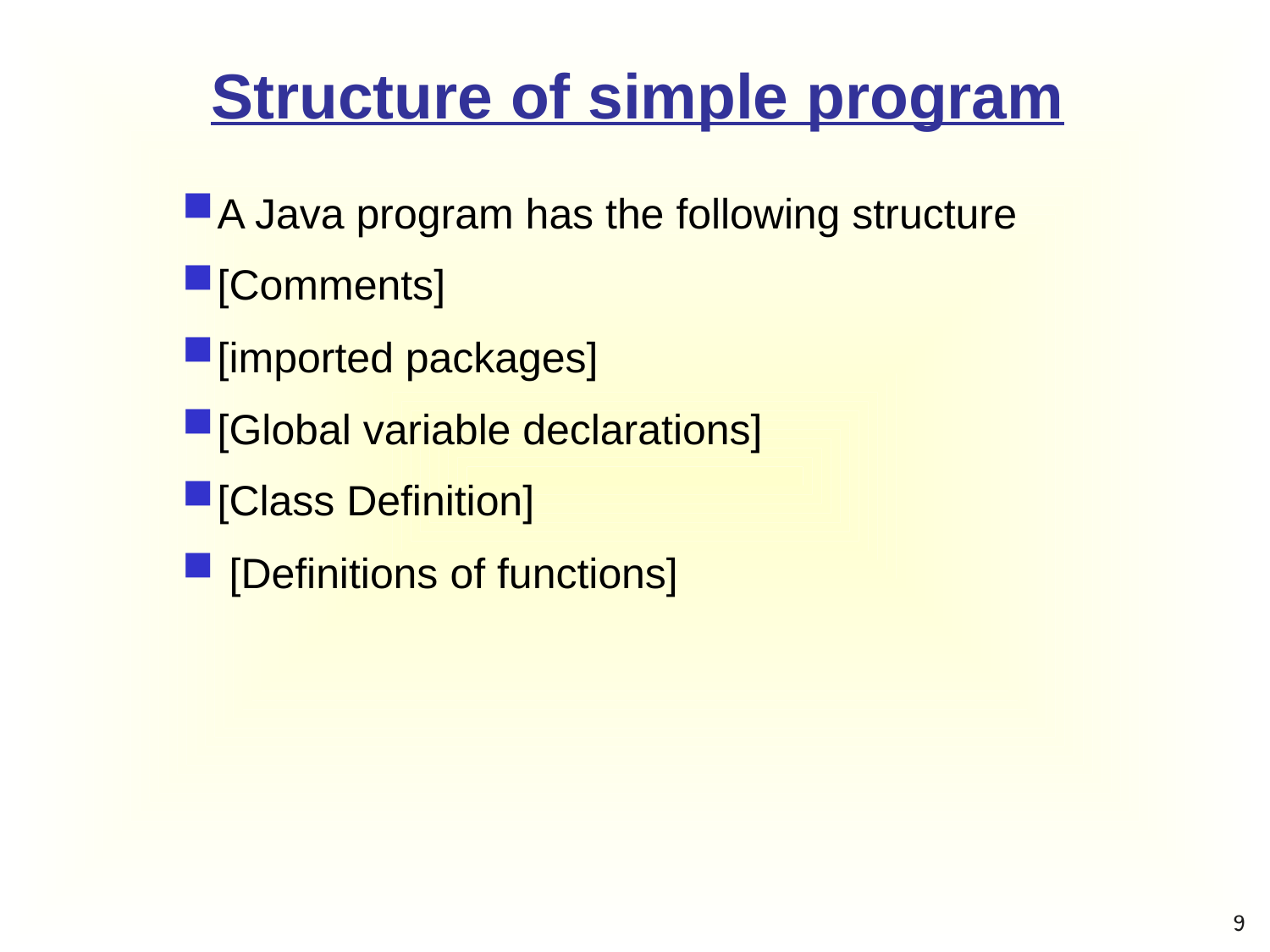

# Structure of simple program
A Java program has the following structure
[Comments]
[imported packages]
[Global variable declarations]
[Class Definition]
 [Definitions of functions]

9